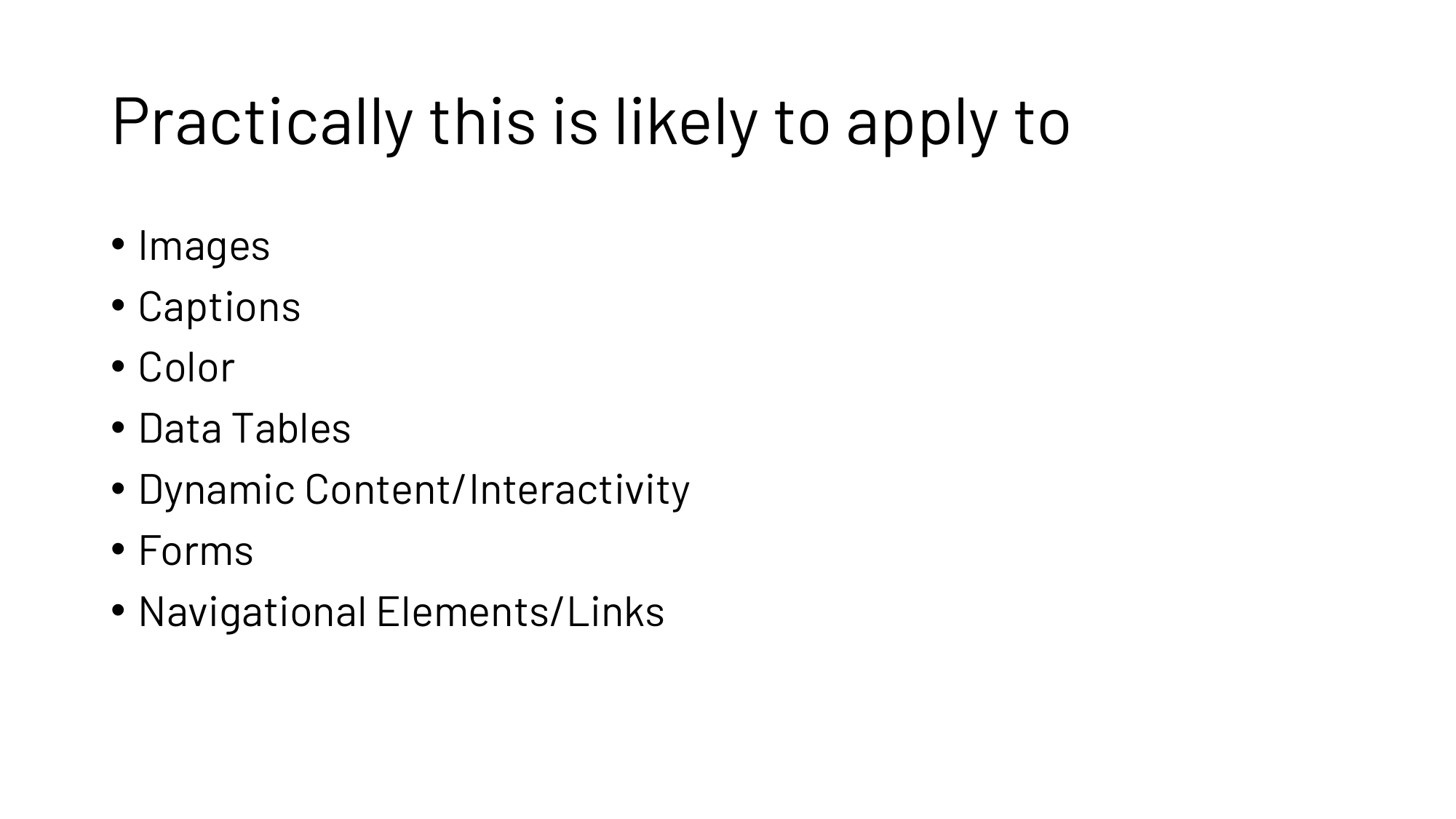

# Practically this is likely to apply to
Images
Captions
Color
Data Tables
Dynamic Content/Interactivity
Forms
Navigational Elements/Links